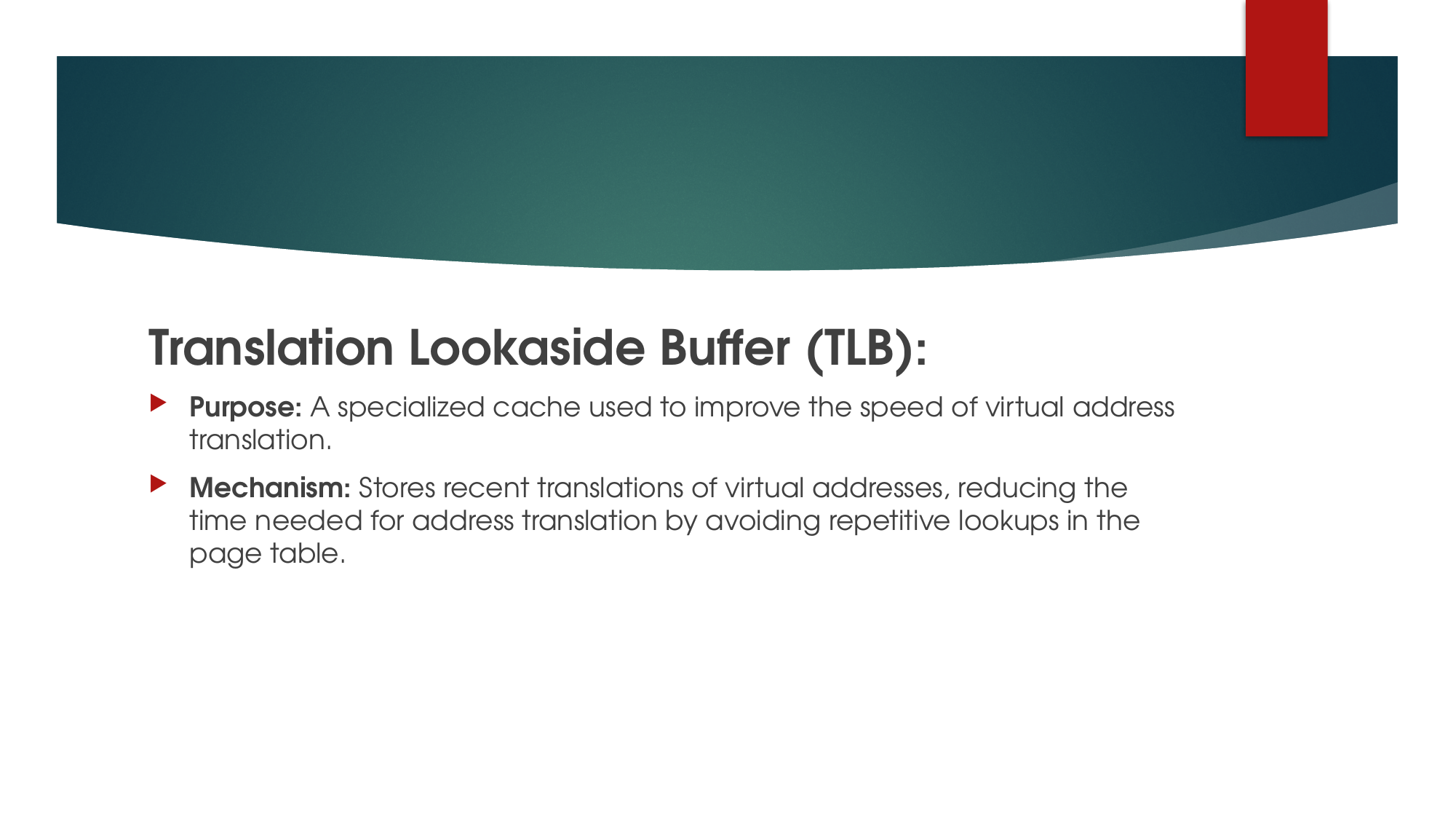

Translation Lookaside Buffer (TLB):
Purpose: A specialized cache used to improve the speed of virtual address translation.
Mechanism: Stores recent translations of virtual addresses, reducing the time needed for address translation by avoiding repetitive lookups in the page table.